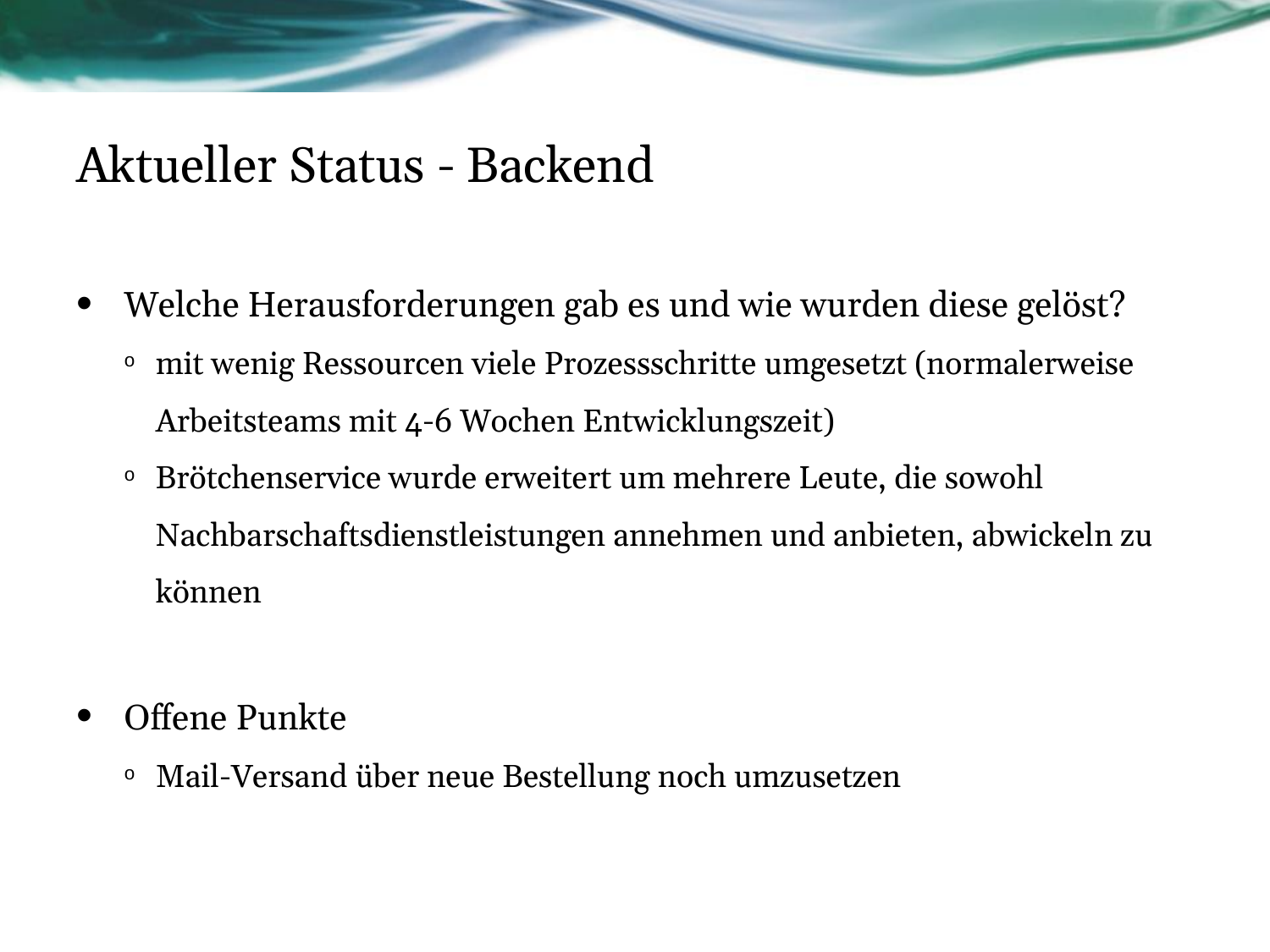

# Aktueller Status - Backend
Welche Herausforderungen gab es und wie wurden diese gelöst?
mit wenig Ressourcen viele Prozessschritte umgesetzt (normalerweise Arbeitsteams mit 4-6 Wochen Entwicklungszeit)
Brötchenservice wurde erweitert um mehrere Leute, die sowohl Nachbarschaftsdienstleistungen annehmen und anbieten, abwickeln zu können

Offene Punkte
Mail-Versand über neue Bestellung noch umzusetzen